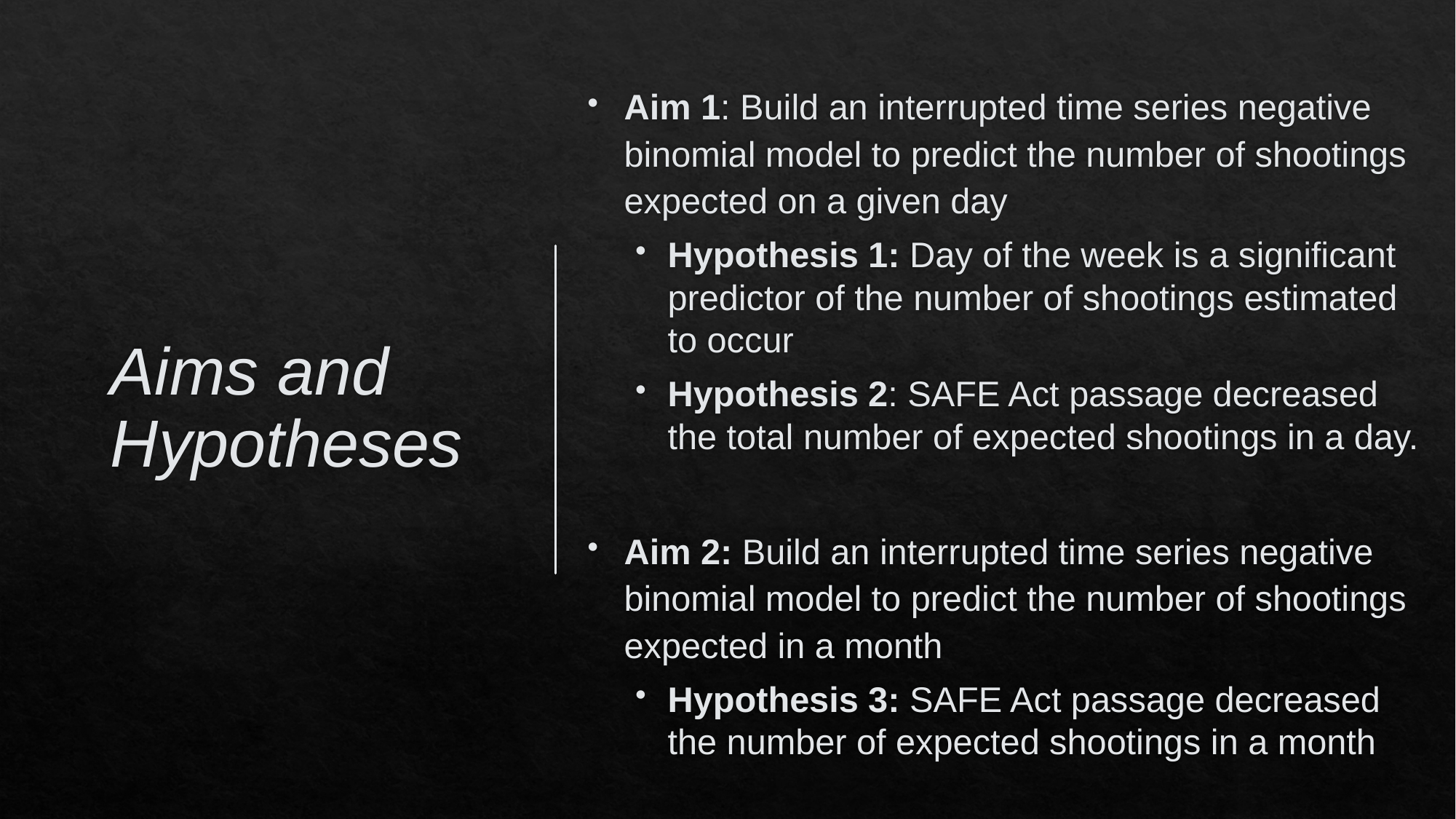

Aim 1: Build an interrupted time series negative binomial model to predict the number of shootings expected on a given day
Hypothesis 1: Day of the week is a significant predictor of the number of shootings estimated to occur
Hypothesis 2: SAFE Act passage decreased the total number of expected shootings in a day.

Aim 2: Build an interrupted time series negative binomial model to predict the number of shootings expected in a month
Hypothesis 3: SAFE Act passage decreased the number of expected shootings in a month
# Aims and Hypotheses